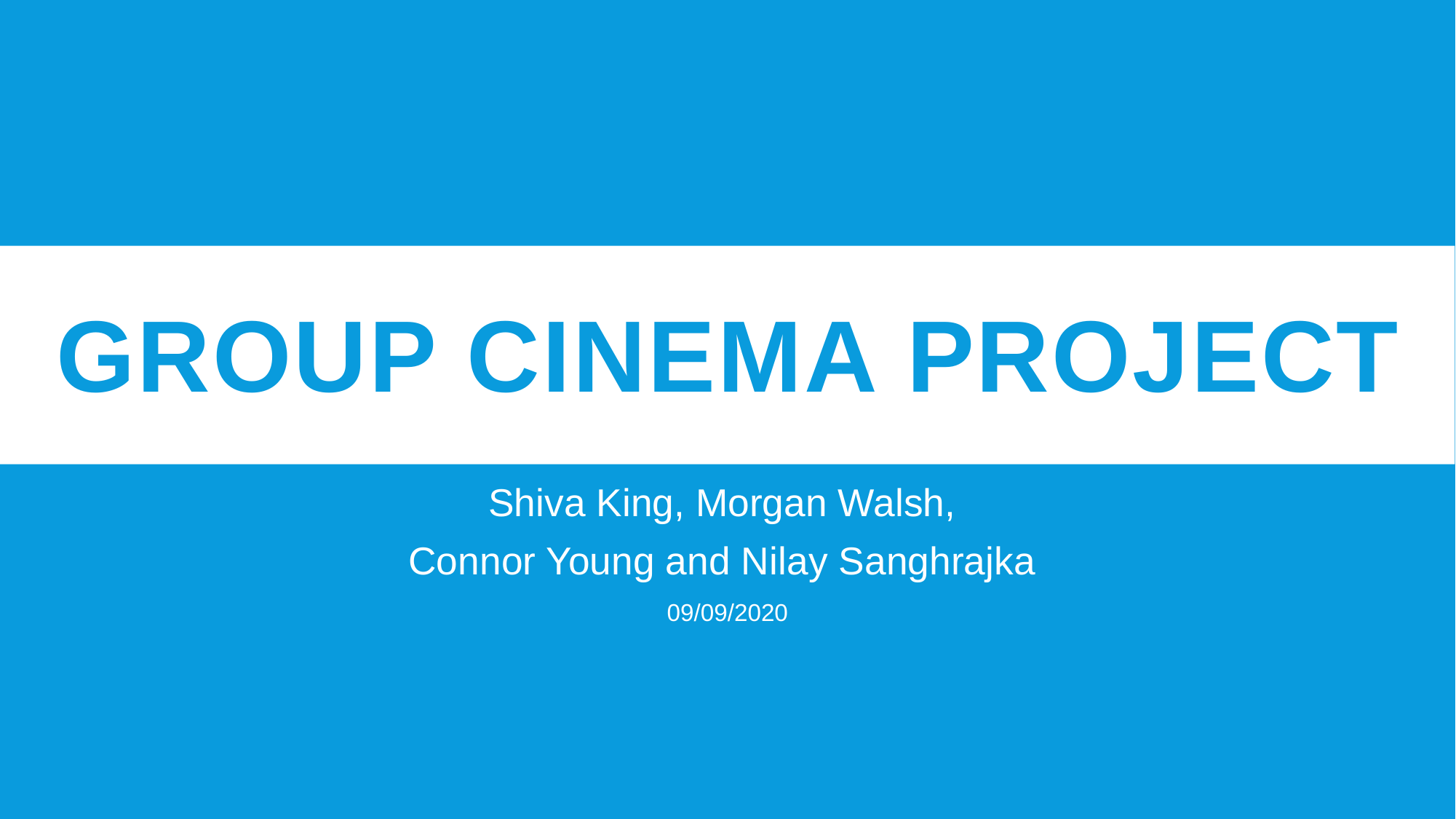

# Group Cinema Project
Shiva King, Morgan Walsh,
Connor Young and Nilay Sanghrajka
09/09/2020